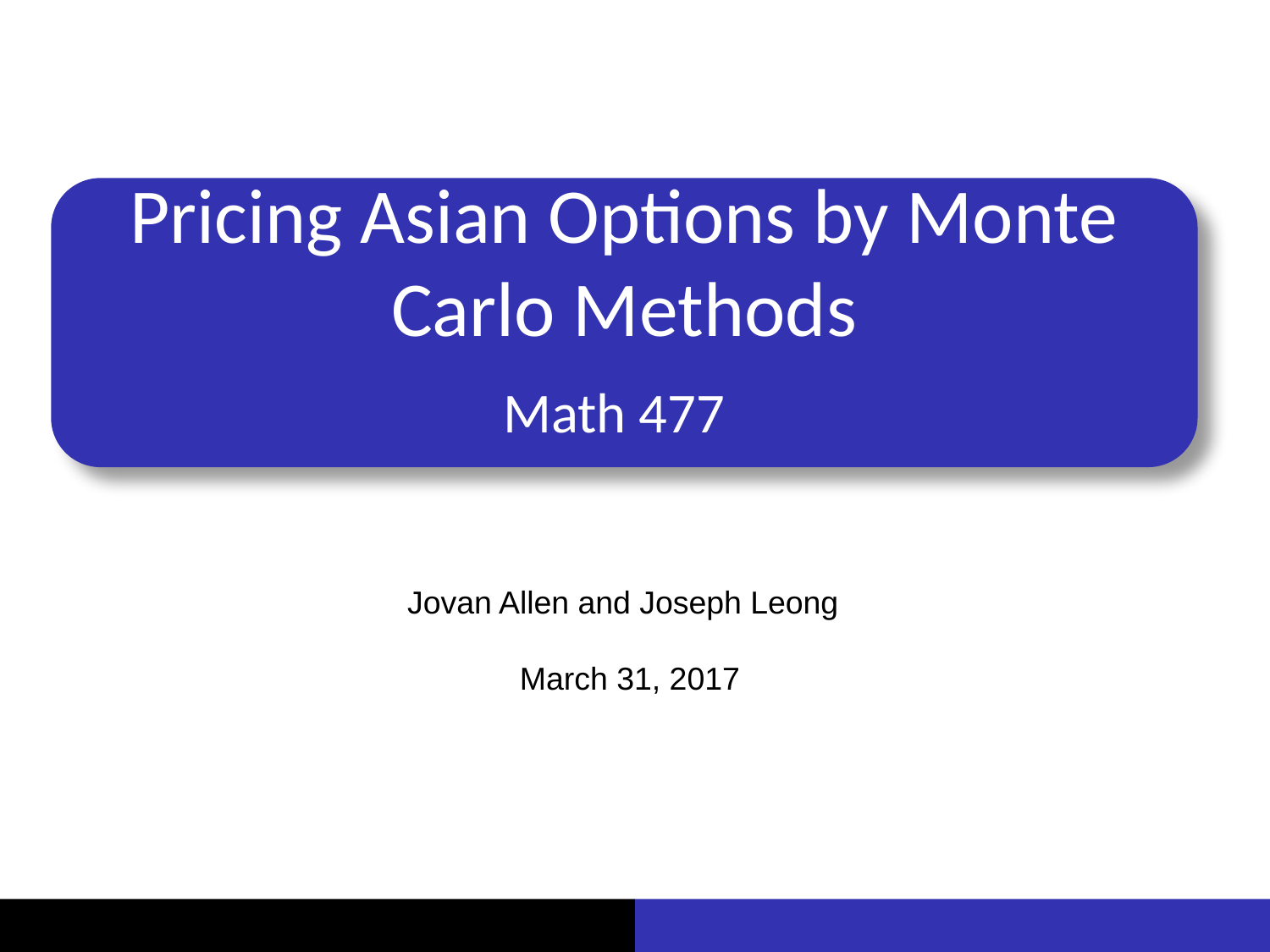

# Pricing Asian Options by Monte Carlo Methods
Math 477
Jovan Allen and Joseph Leong

March 31, 2017